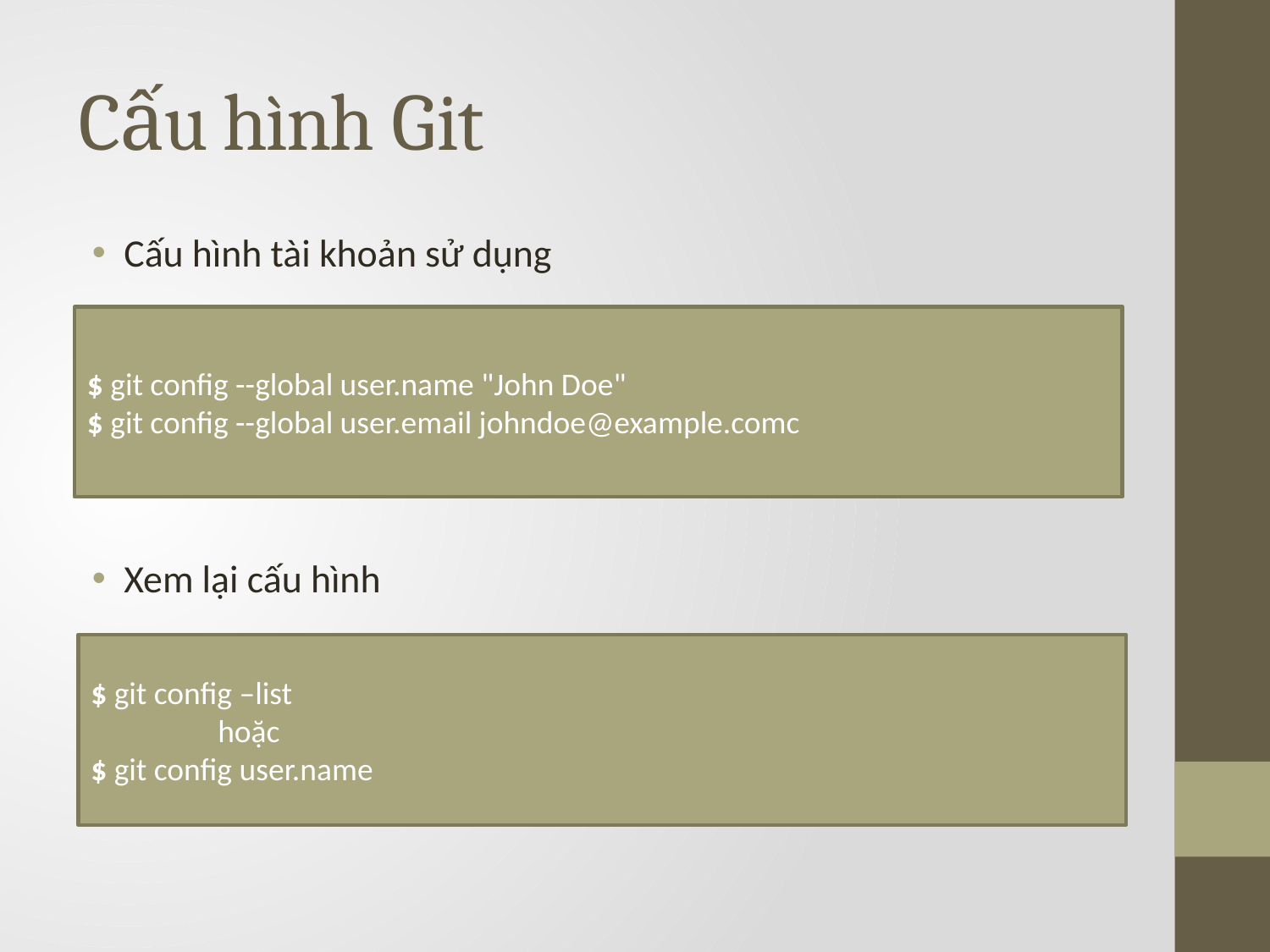

# Cấu hình Git
Cấu hình tài khoản sử dụng

Xem lại cấu hình
$ git config --global user.name "John Doe"
$ git config --global user.email johndoe@example.comc
$ git config –list
	hoặc
$ git config user.name